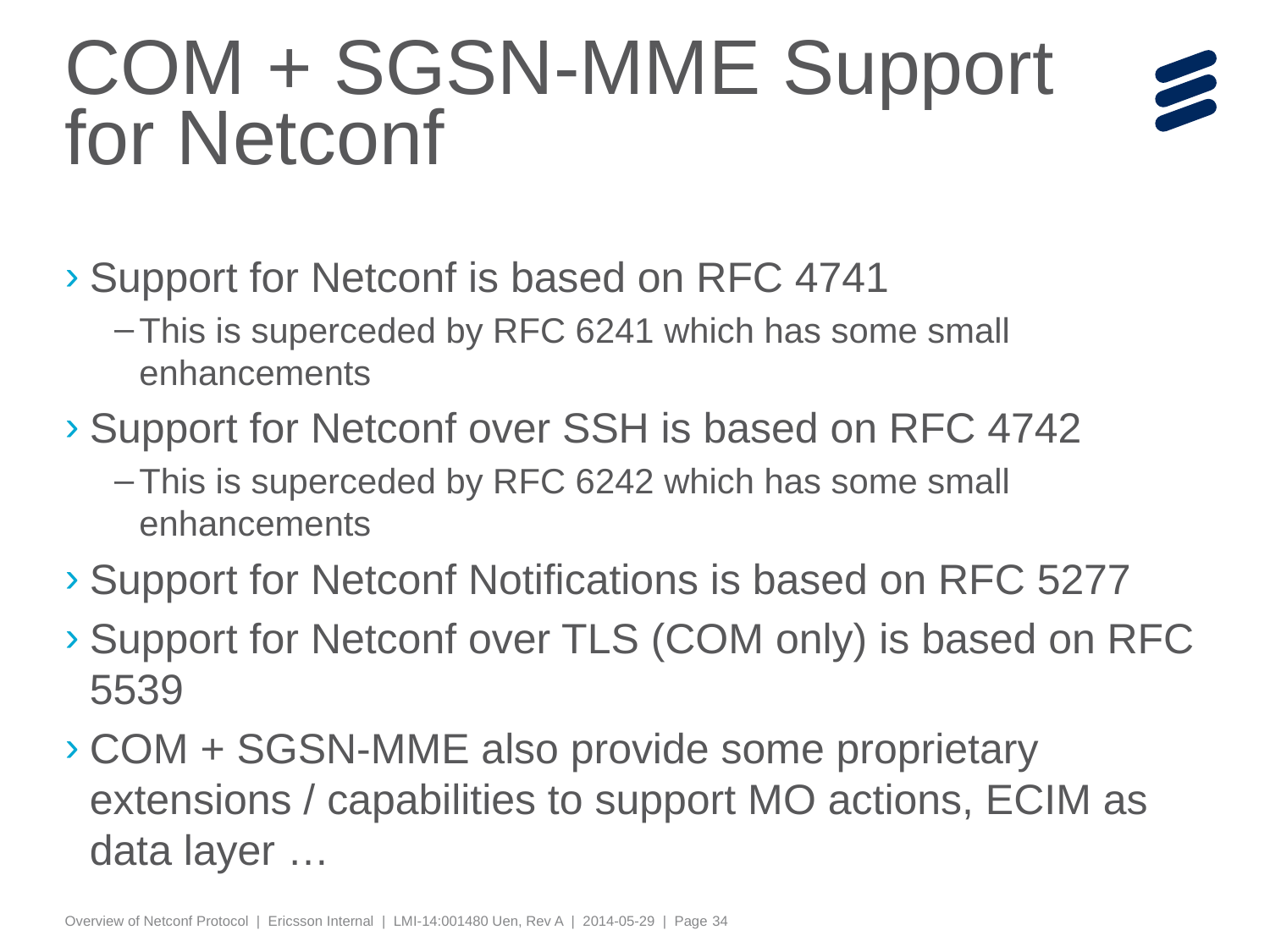

# COM + SGSN-MME Support for Netconf
Support for Netconf is based on RFC 4741
This is superceded by RFC 6241 which has some small enhancements
Support for Netconf over SSH is based on RFC 4742
This is superceded by RFC 6242 which has some small enhancements
Support for Netconf Notifications is based on RFC 5277
Support for Netconf over TLS (COM only) is based on RFC 5539
COM + SGSN-MME also provide some proprietary extensions / capabilities to support MO actions, ECIM as data layer …